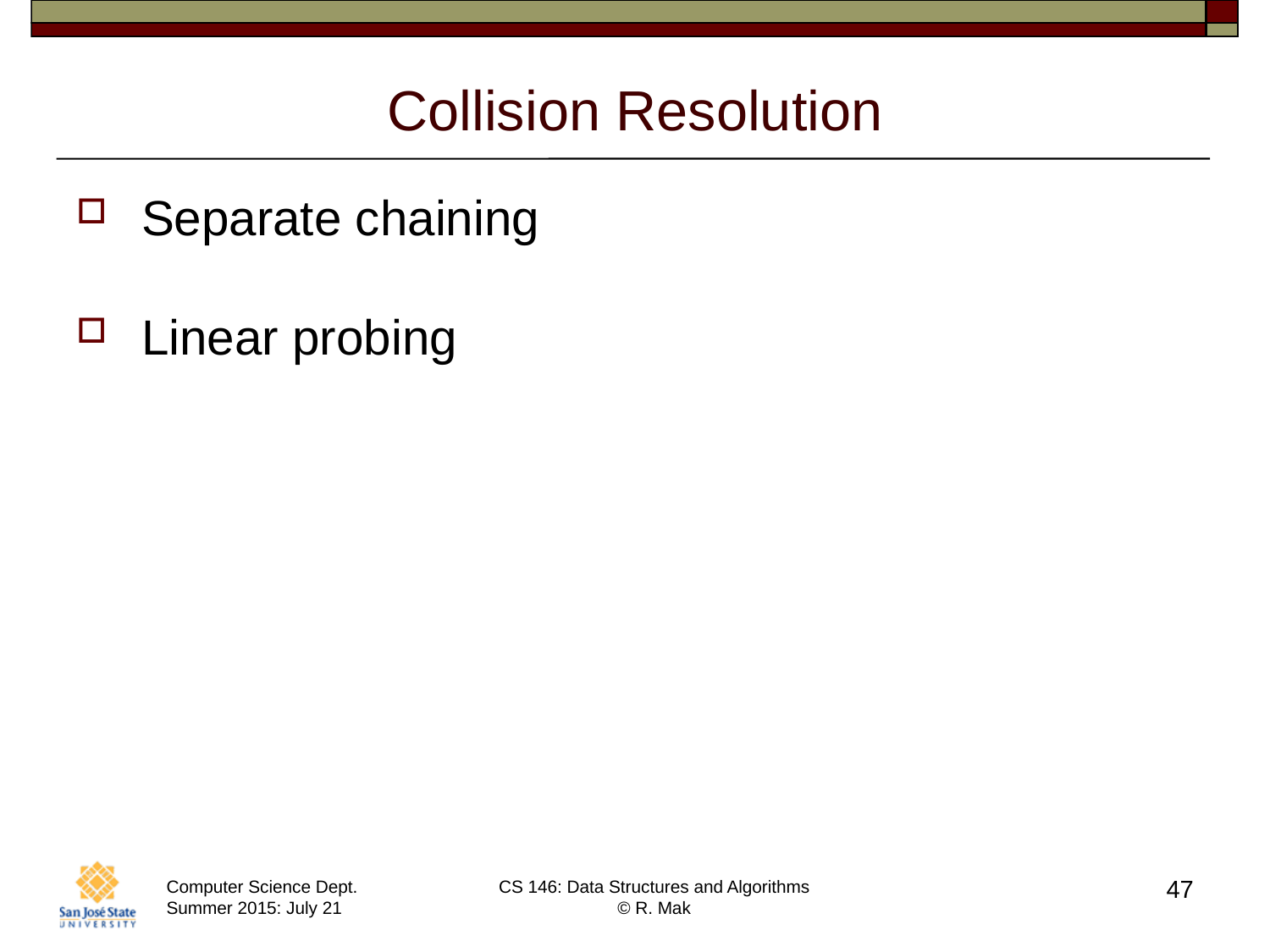

# Collision Resolution
Separate chaining

Linear probing
47